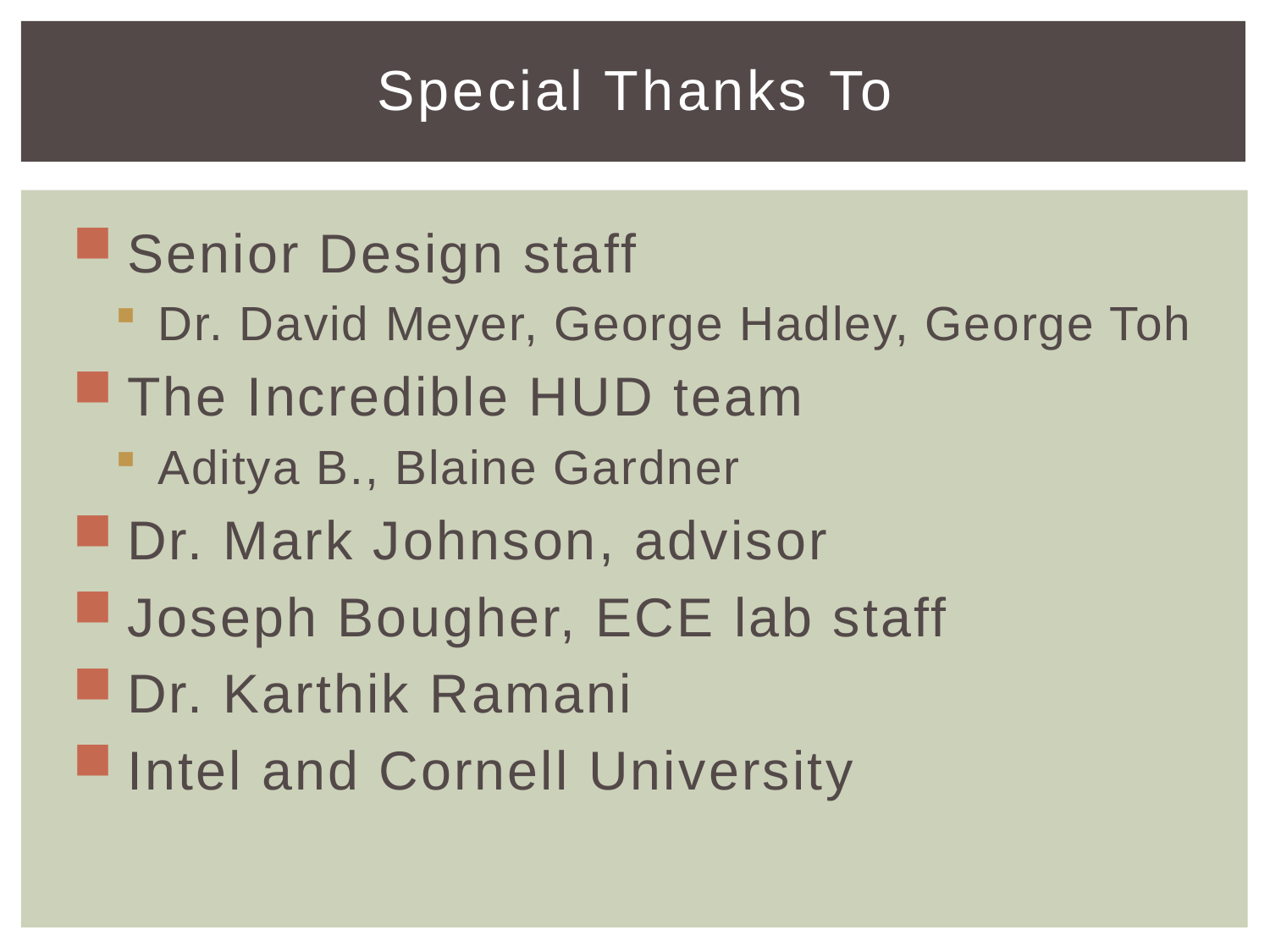

# Special Thanks To
Senior Design staff
Dr. David Meyer, George Hadley, George Toh
The Incredible HUD team
Aditya B., Blaine Gardner
Dr. Mark Johnson, advisor
Joseph Bougher, ECE lab staff
Dr. Karthik Ramani
Intel and Cornell University